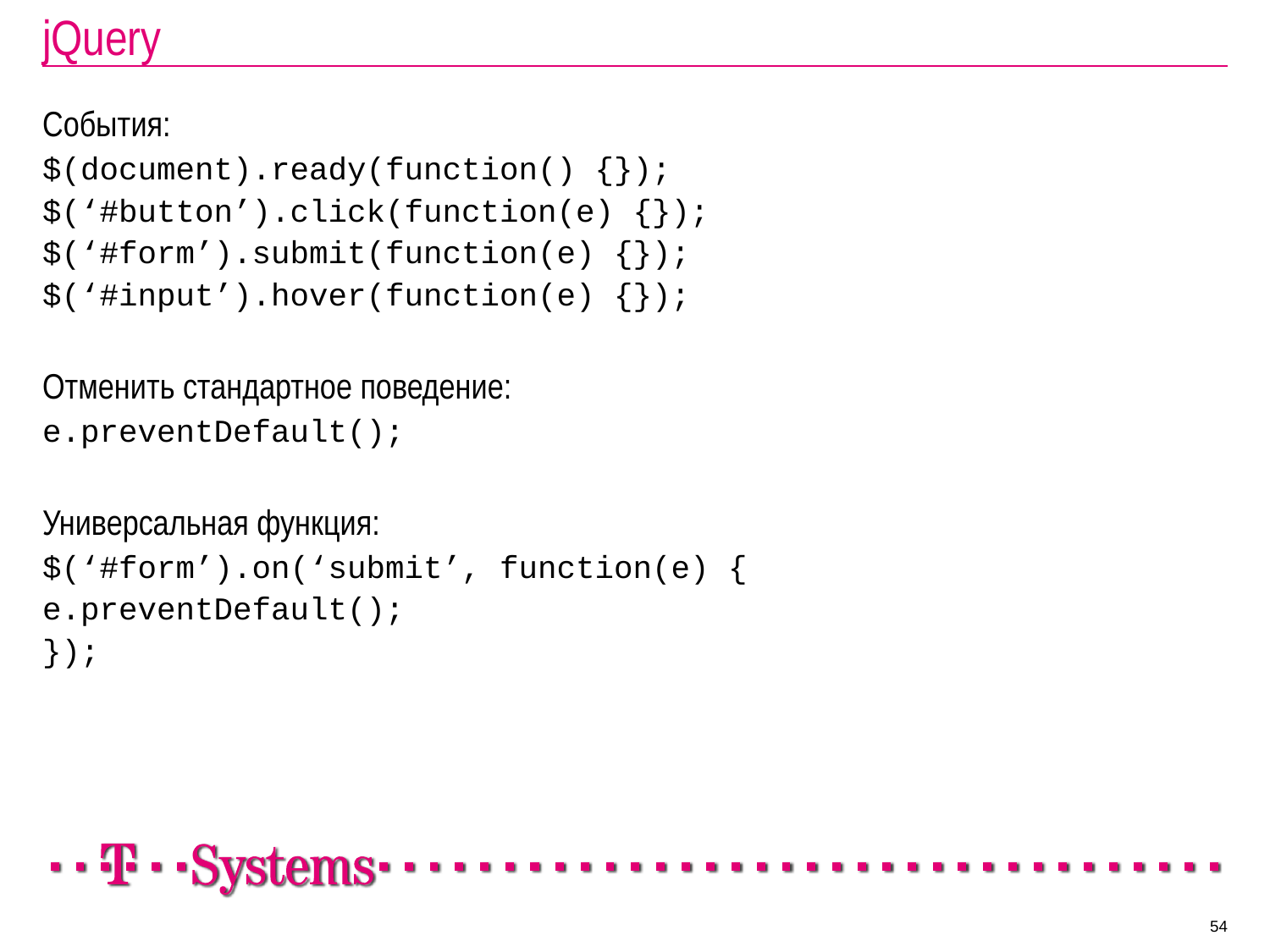

# jQuery
События:
$(document).ready(function() {});
$(‘#button’).click(function(e) {});
$(‘#form’).submit(function(e) {});
$(‘#input’).hover(function(e) {});

Отменить стандартное поведение:
e.preventDefault();

Универсальная функция:
$(‘#form’).on(‘submit’, function(e) {
e.preventDefault();
});

54